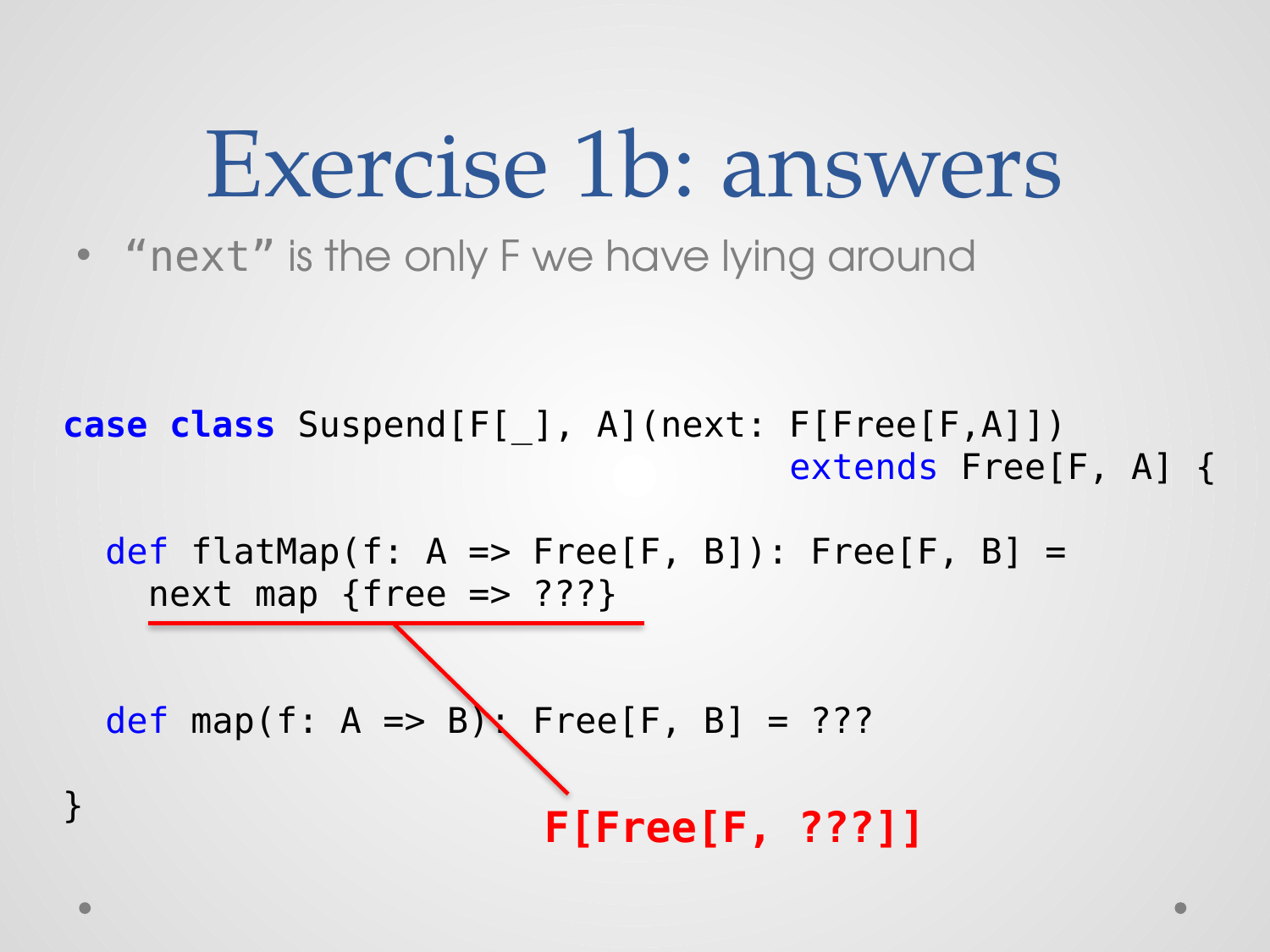

# Exercise 1b: answers
“next” is the only F we have lying around
case class Suspend[F[_], A](next: F[Free[F,A]])
                                  extends Free[F, A] {

  def flatMap(f: A => Free[F, B]): Free[F, B] =
    next map {free => ???}

  def map(f: A => B): Free[F, B] = ???

}
F[Free[F, ???]]